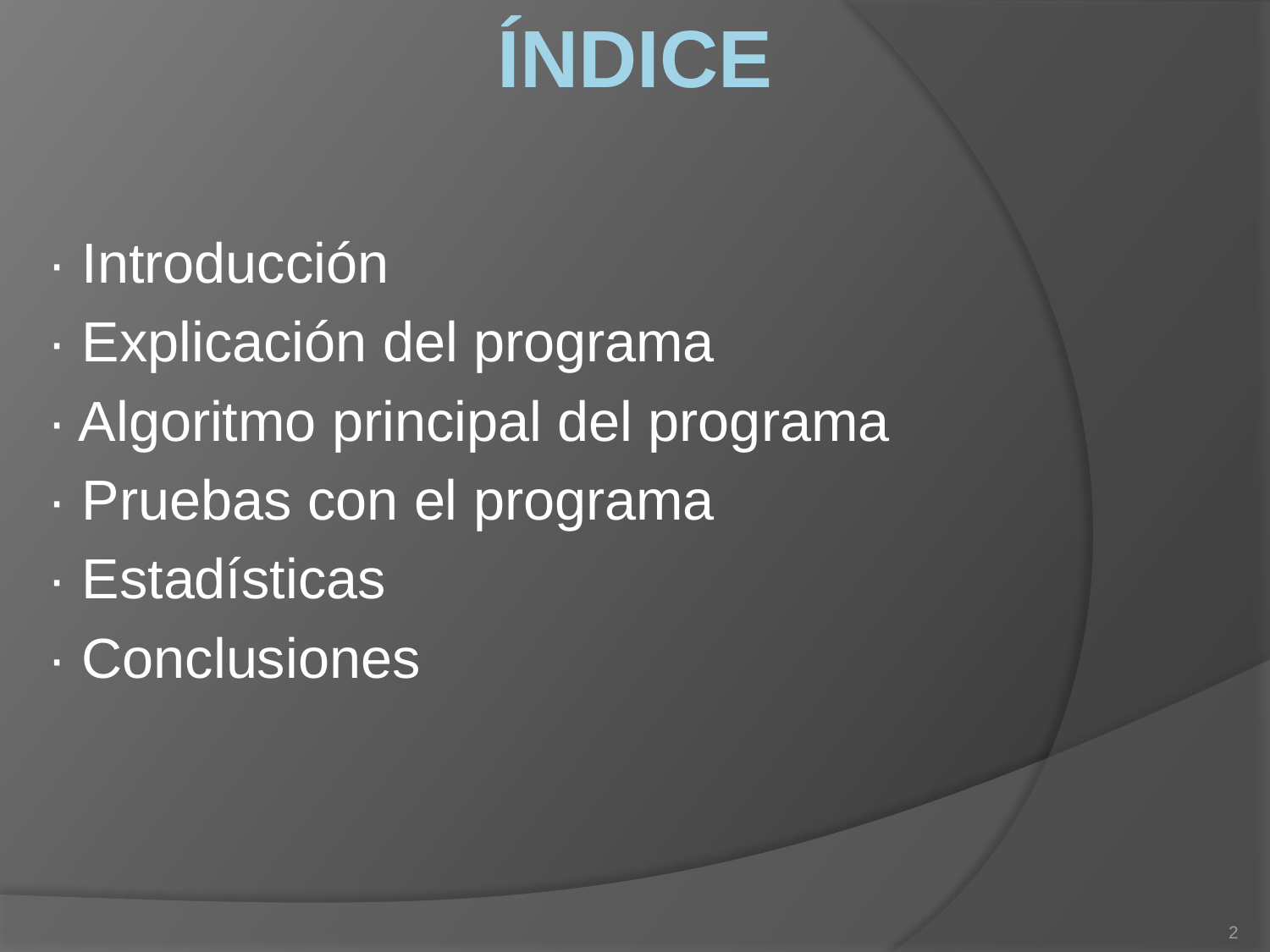

# Índice
· Introducción
· Explicación del programa
· Algoritmo principal del programa
· Pruebas con el programa
· Estadísticas
· Conclusiones
2